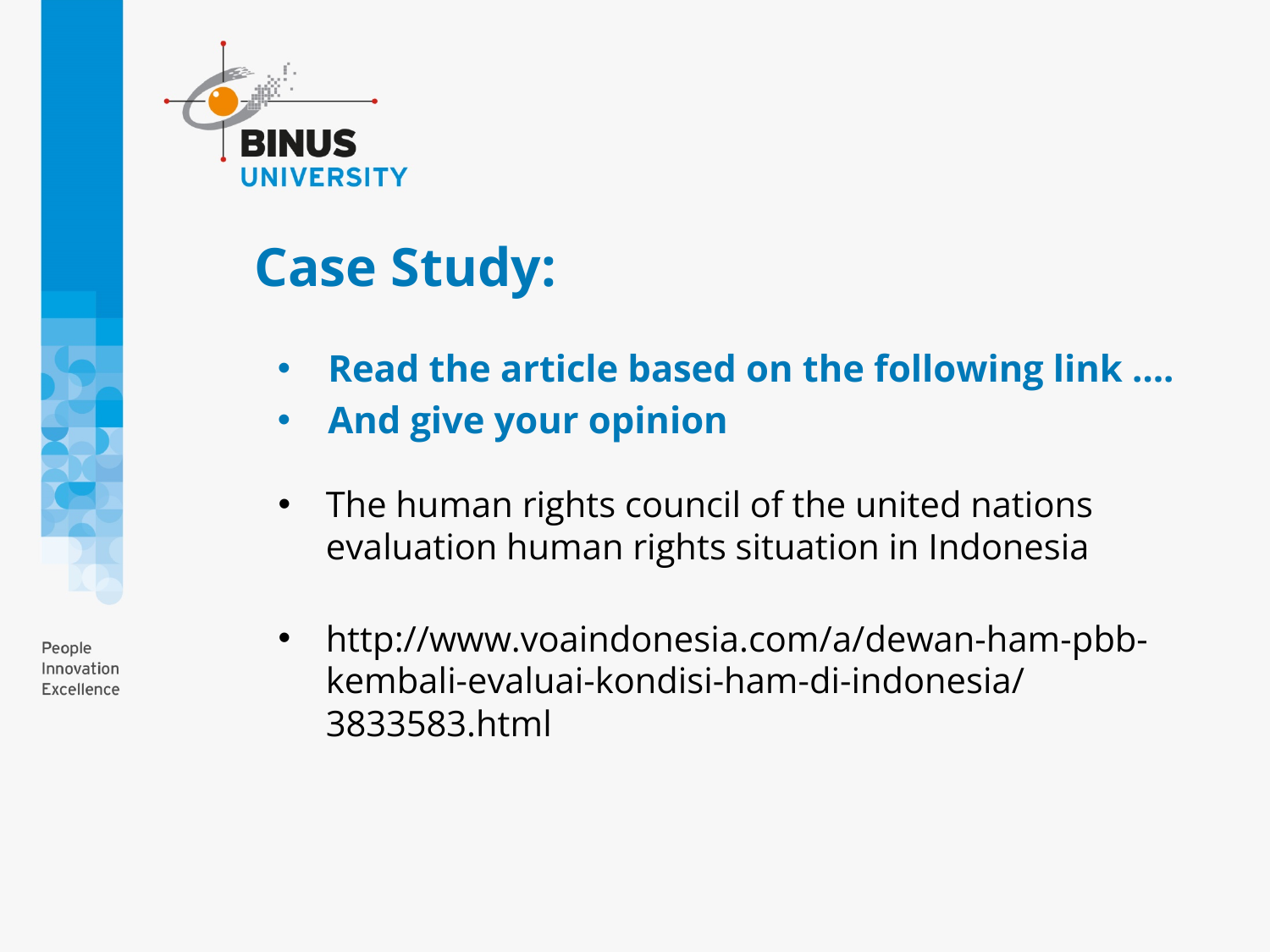

# Case Study:
Read the article based on the following link ….
And give your opinion
The human rights council of the united nations evaluation human rights situation in Indonesia
http://www.voaindonesia.com/a/dewan-ham-pbb-kembali-evaluai-kondisi-ham-di-indonesia/3833583.html